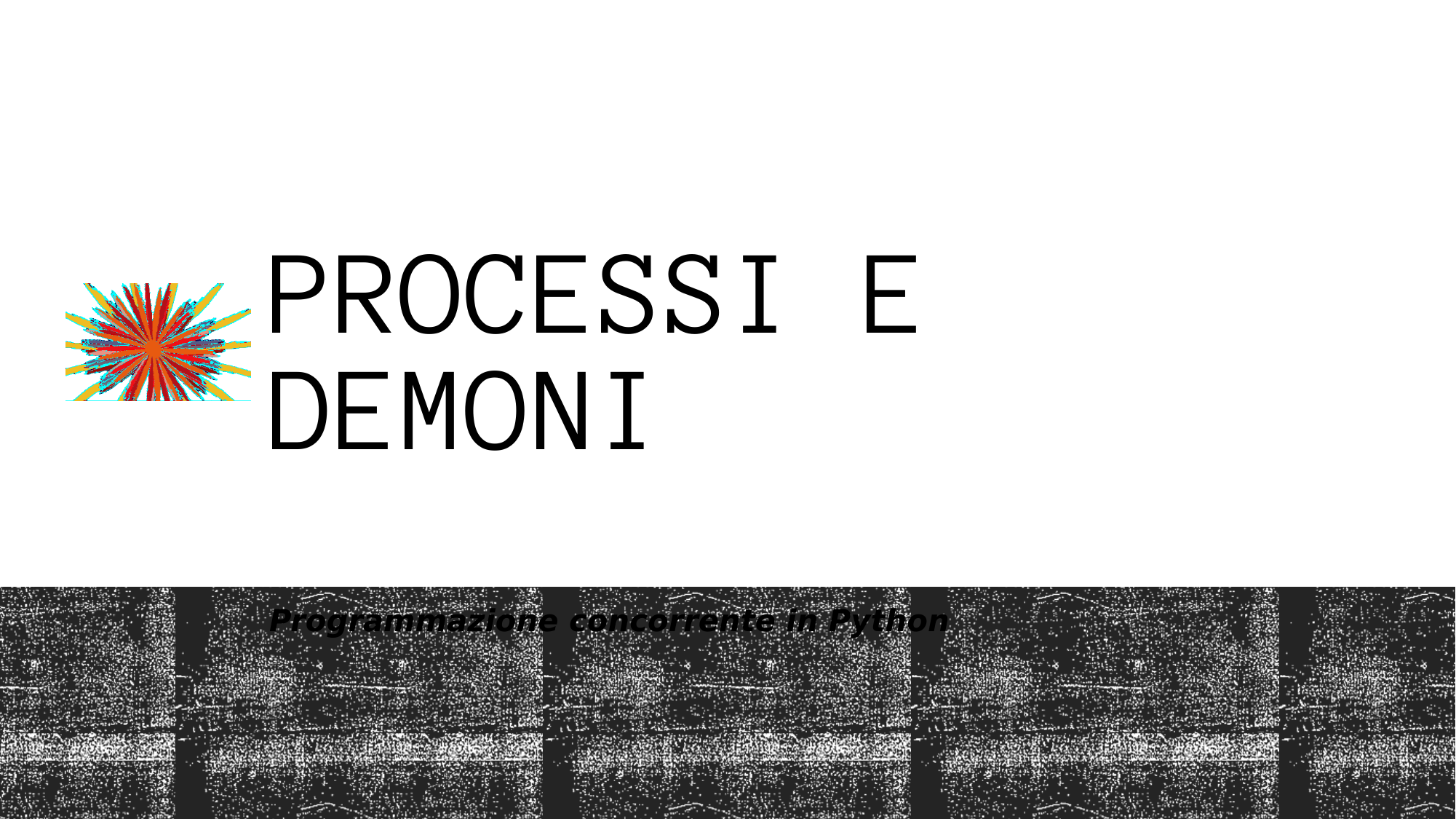

# processi e demoni
Programmazione concorrente in Python